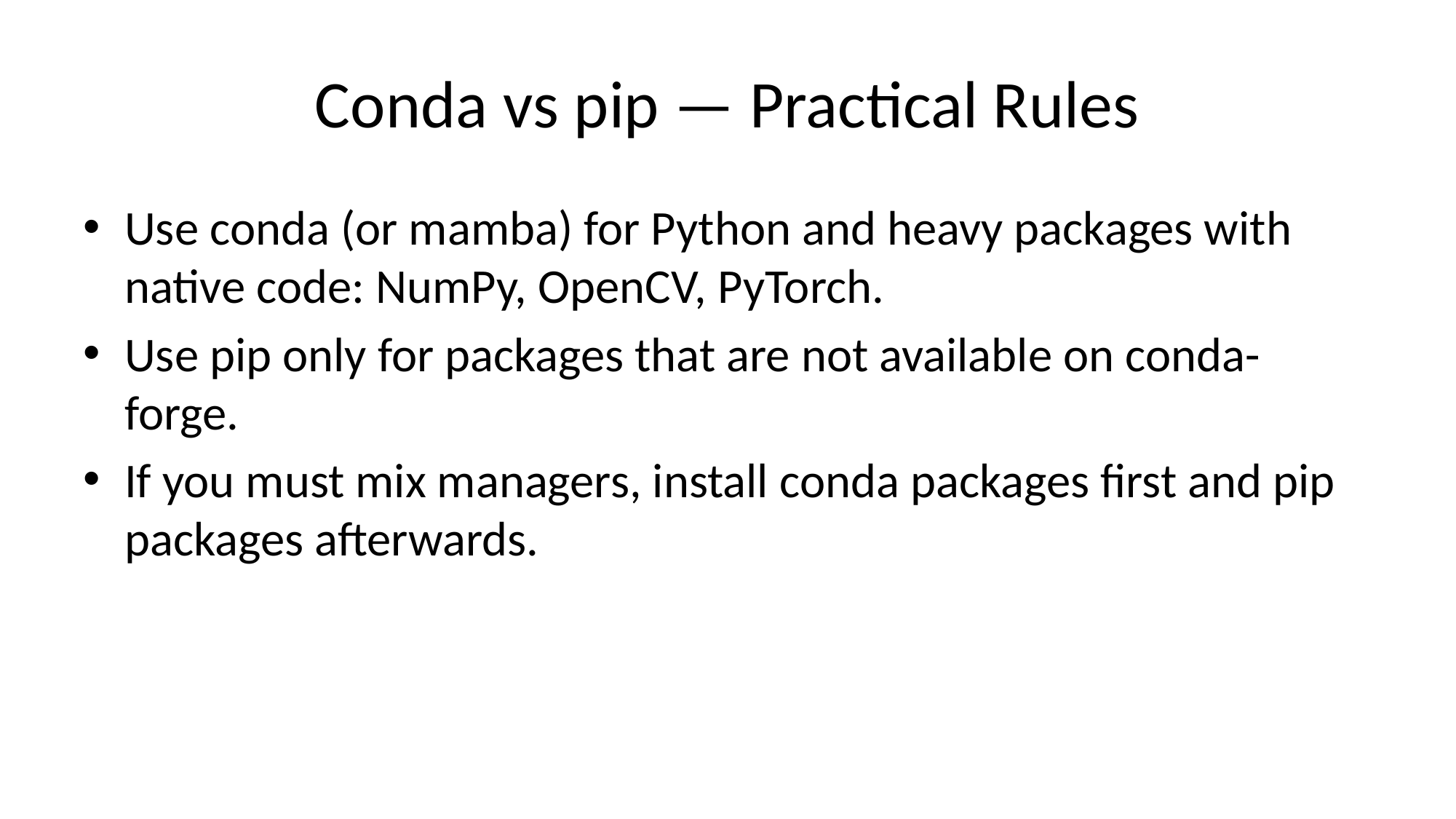

# Conda vs pip — Practical Rules
Use conda (or mamba) for Python and heavy packages with native code: NumPy, OpenCV, PyTorch.
Use pip only for packages that are not available on conda-forge.
If you must mix managers, install conda packages first and pip packages afterwards.